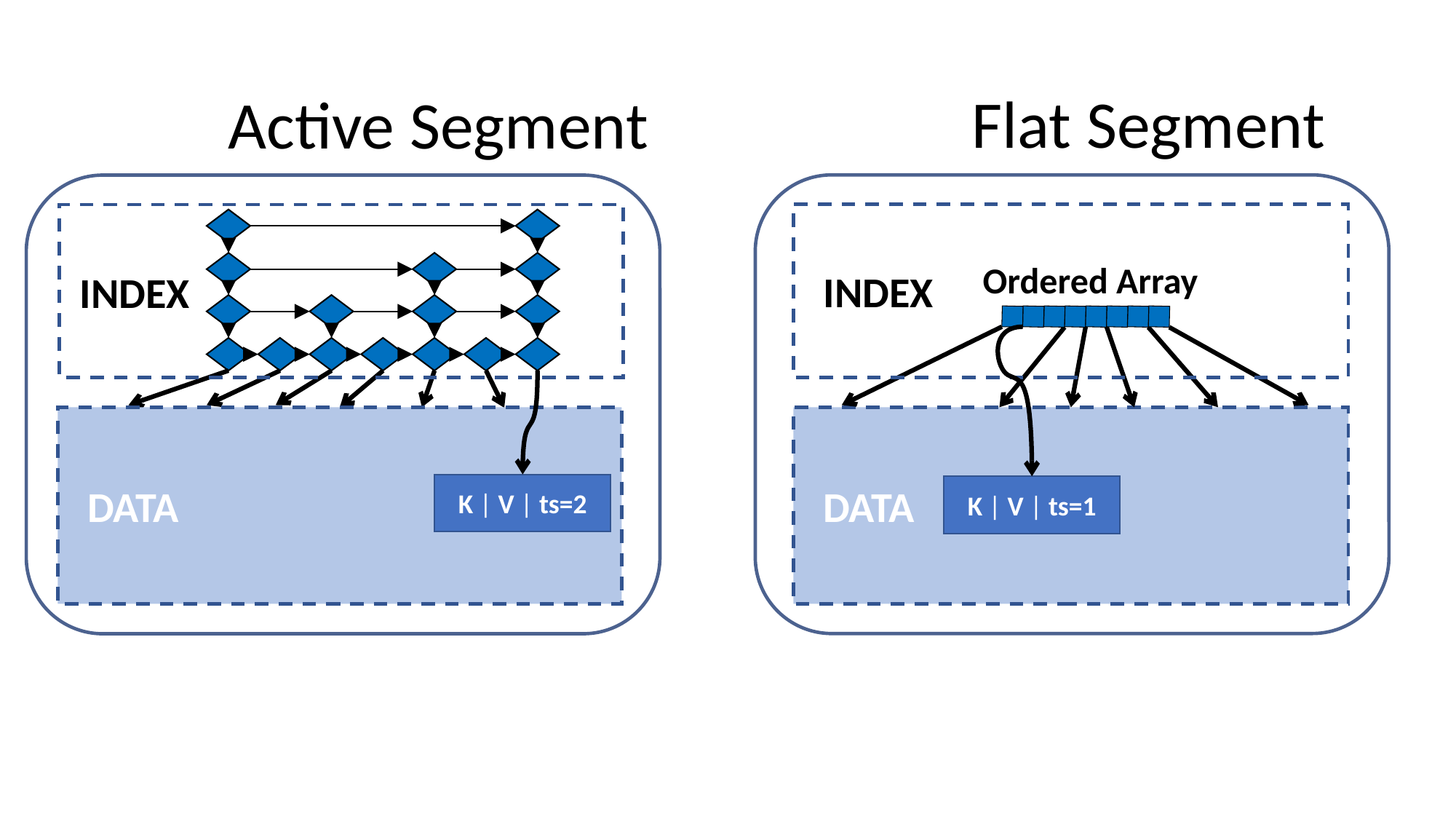

Flat Segment
Active Segment

  INDEX
 INDEX

Ordered Array

  DATA

  DATA

K | V | ts=2
K | V | ts=1